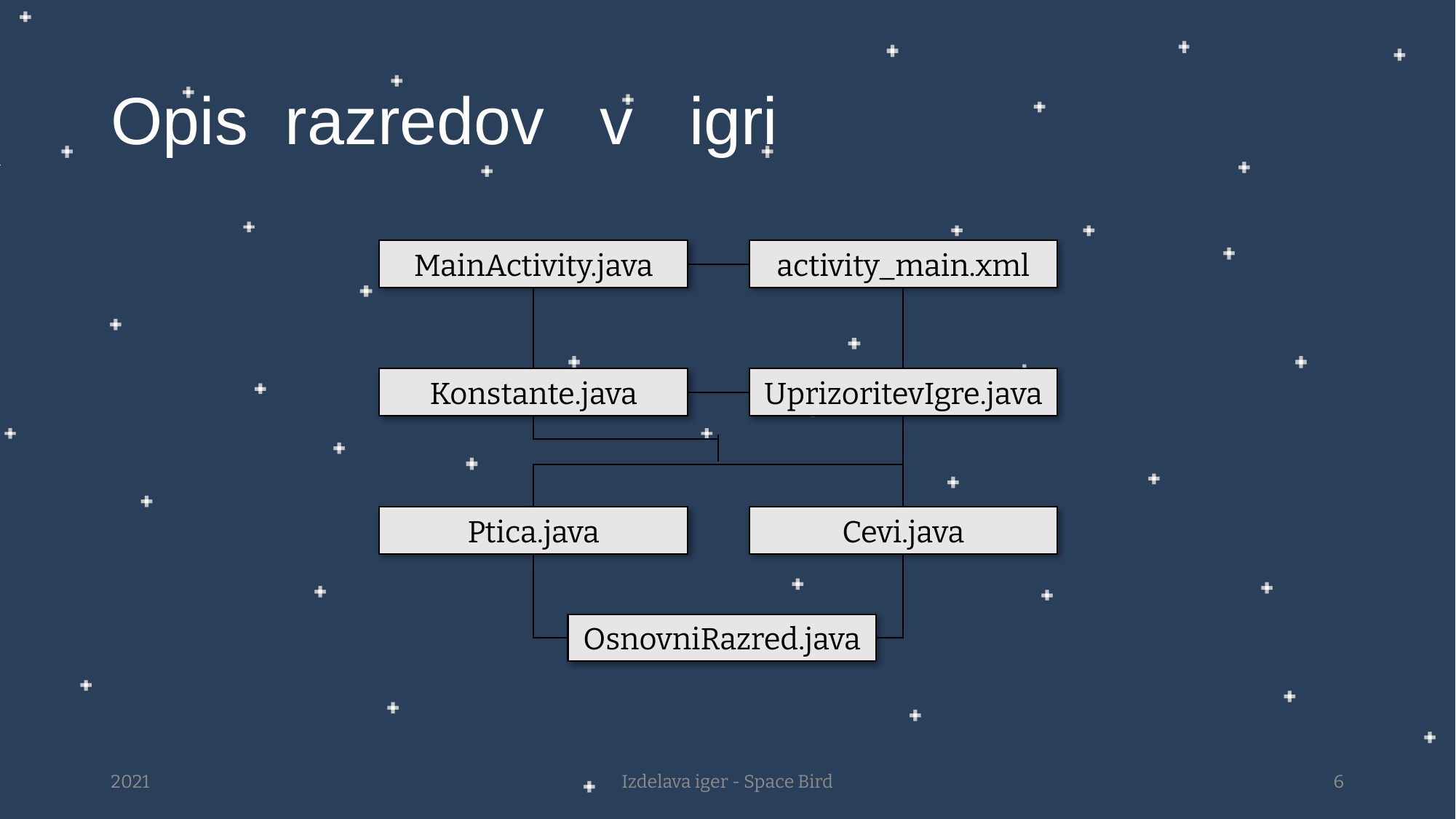

# Opis  razredov   v   igri
MainActivity.java
activity_main.xml
Konstante.java
UprizoritevIgre.java
Ptica.java
Cevi.java
OsnovniRazred.java
2021
Izdelava iger - Space Bird
6